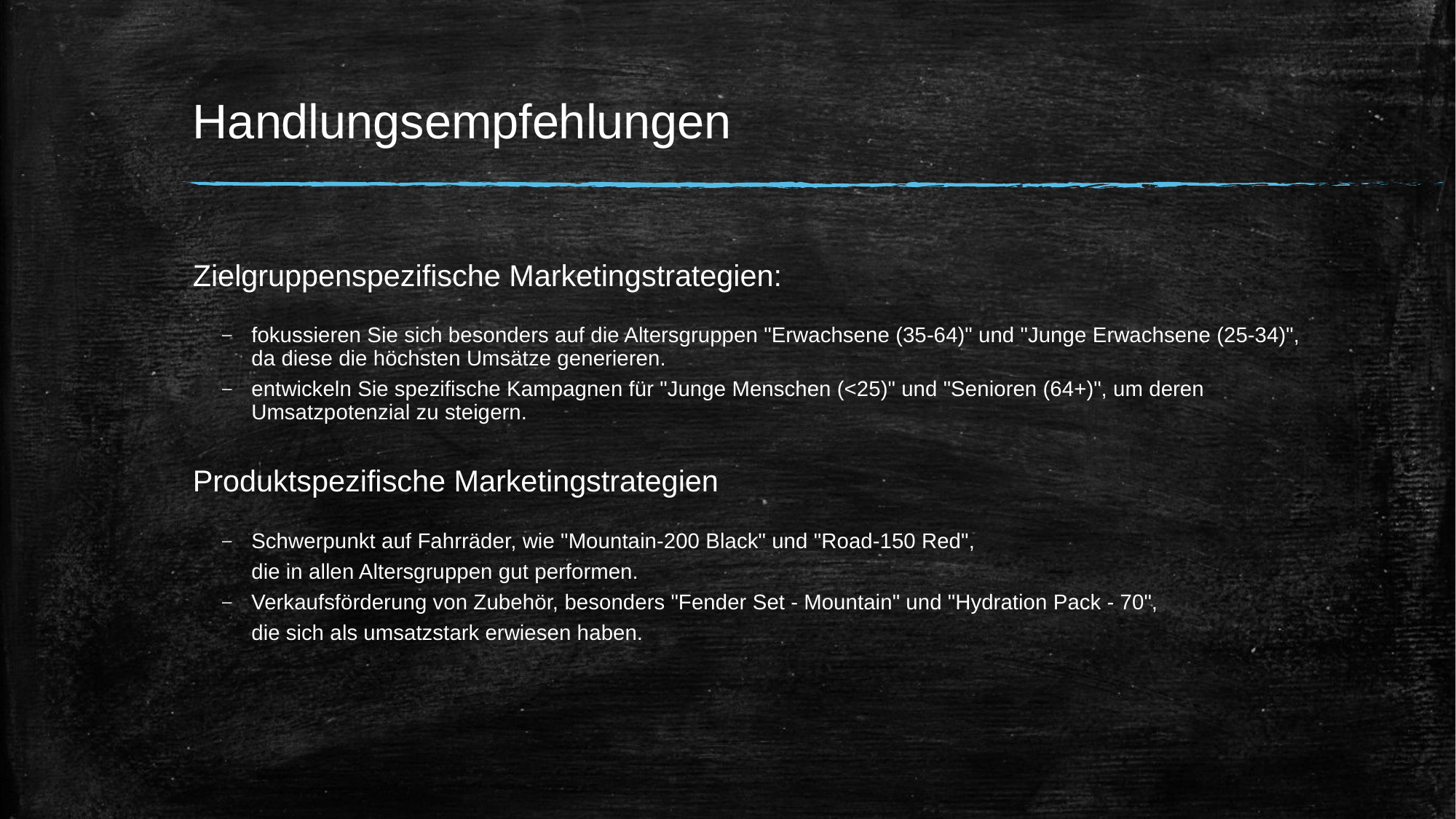

# Handlungsempfehlungen
Zielgruppenspezifische Marketingstrategien:

fokussieren Sie sich besonders auf die Altersgruppen "Erwachsene (35-64)" und "Junge Erwachsene (25-34)", da diese die höchsten Umsätze generieren.
entwickeln Sie spezifische Kampagnen für "Junge Menschen (<25)" und "Senioren (64+)", um deren Umsatzpotenzial zu steigern.

Produktspezifische Marketingstrategien

Schwerpunkt auf Fahrräder, wie "Mountain-200 Black" und "Road-150 Red",
die in allen Altersgruppen gut performen.
Verkaufsförderung von Zubehör, besonders "Fender Set - Mountain" und "Hydration Pack - 70",
die sich als umsatzstark erwiesen haben.